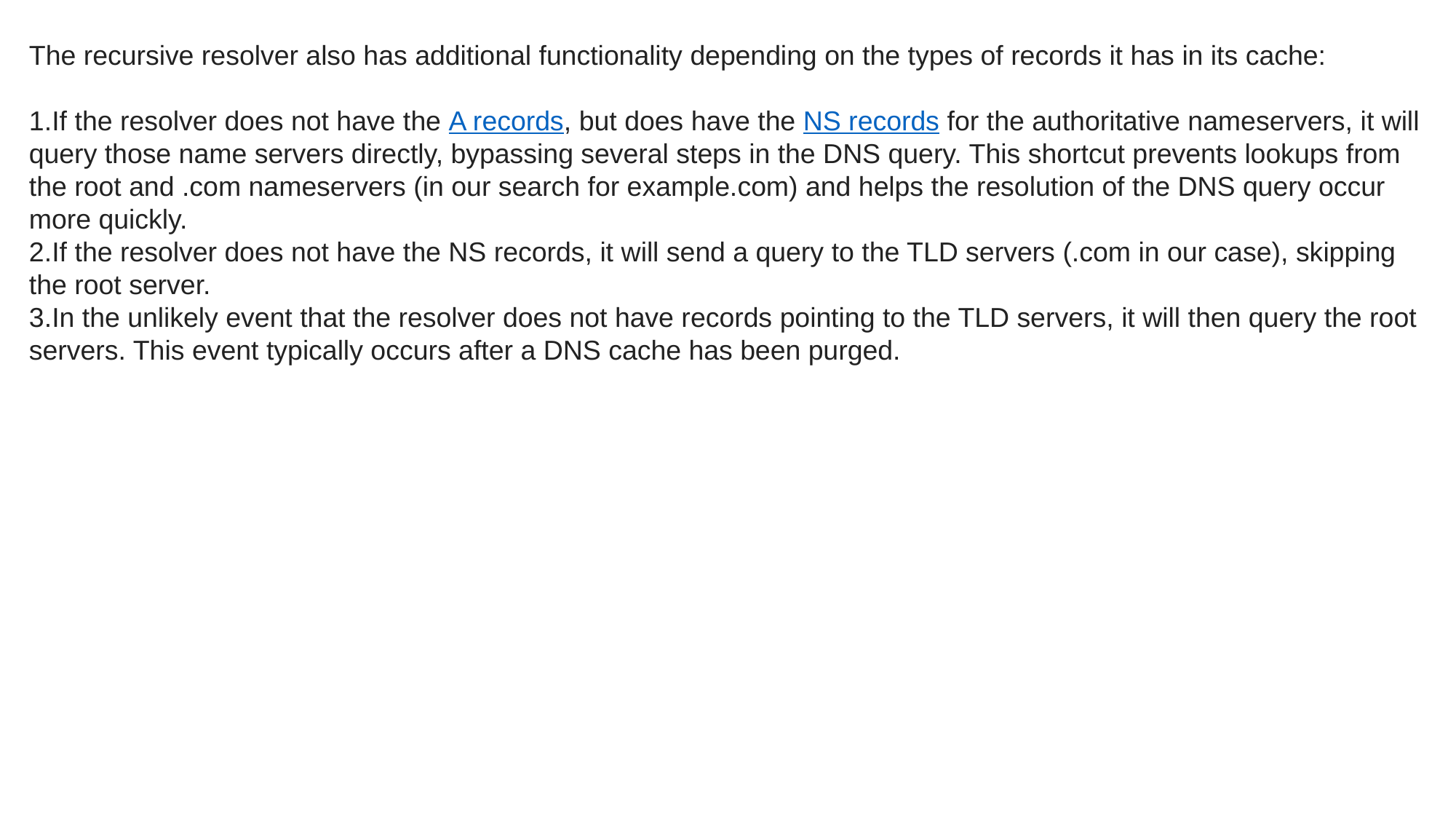

The recursive resolver also has additional functionality depending on the types of records it has in its cache:

If the resolver does not have the A records, but does have the NS records for the authoritative nameservers, it will query those name servers directly, bypassing several steps in the DNS query. This shortcut prevents lookups from the root and .com nameservers (in our search for example.com) and helps the resolution of the DNS query occur more quickly.
If the resolver does not have the NS records, it will send a query to the TLD servers (.com in our case), skipping the root server.
In the unlikely event that the resolver does not have records pointing to the TLD servers, it will then query the root servers. This event typically occurs after a DNS cache has been purged.